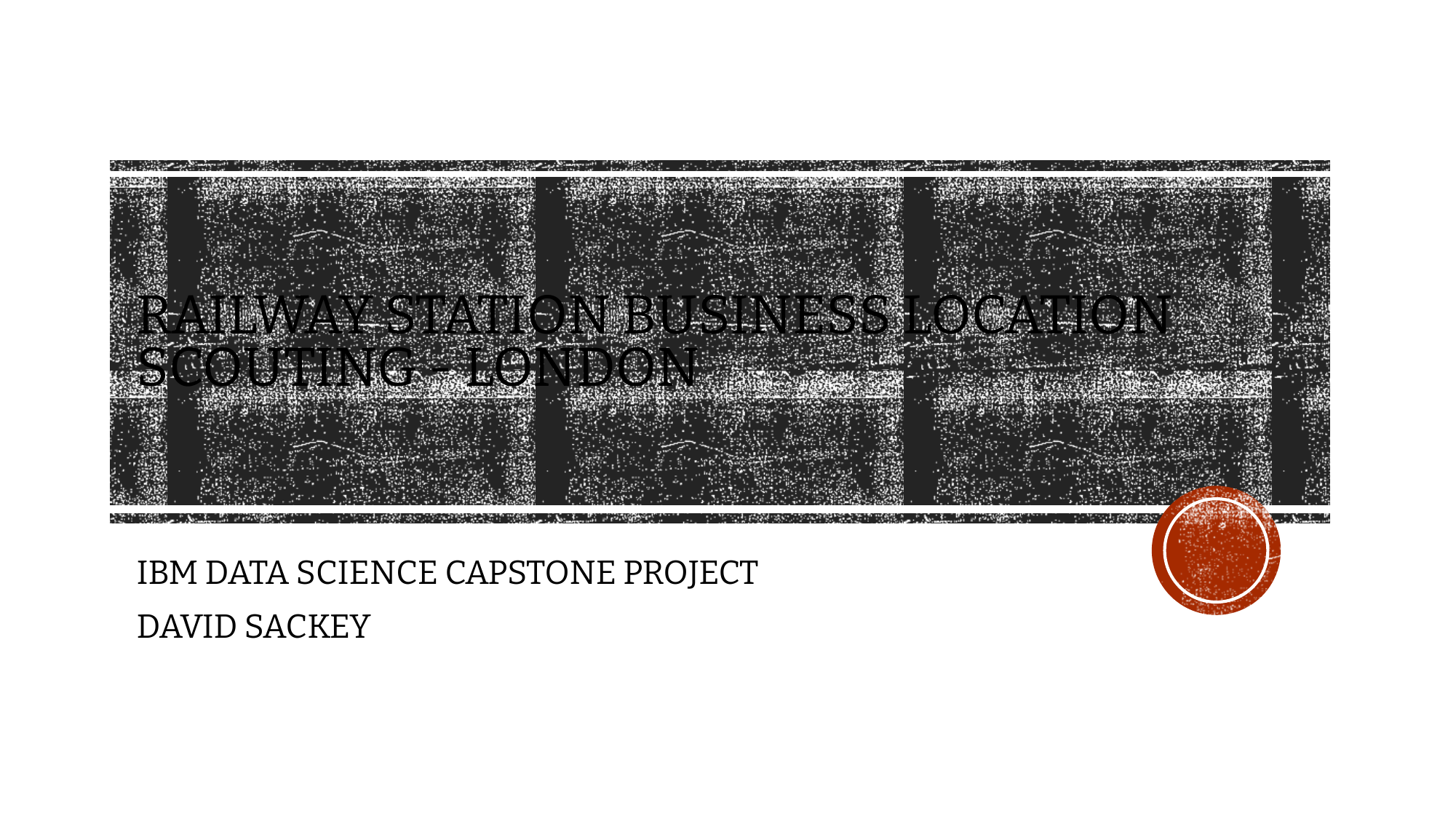

# RAILWAY STATION BUSINESS LOCATION SCOUTING - london
IBM DATA SCIENCE CAPSTONE PROJECT
DAVID SACKEY